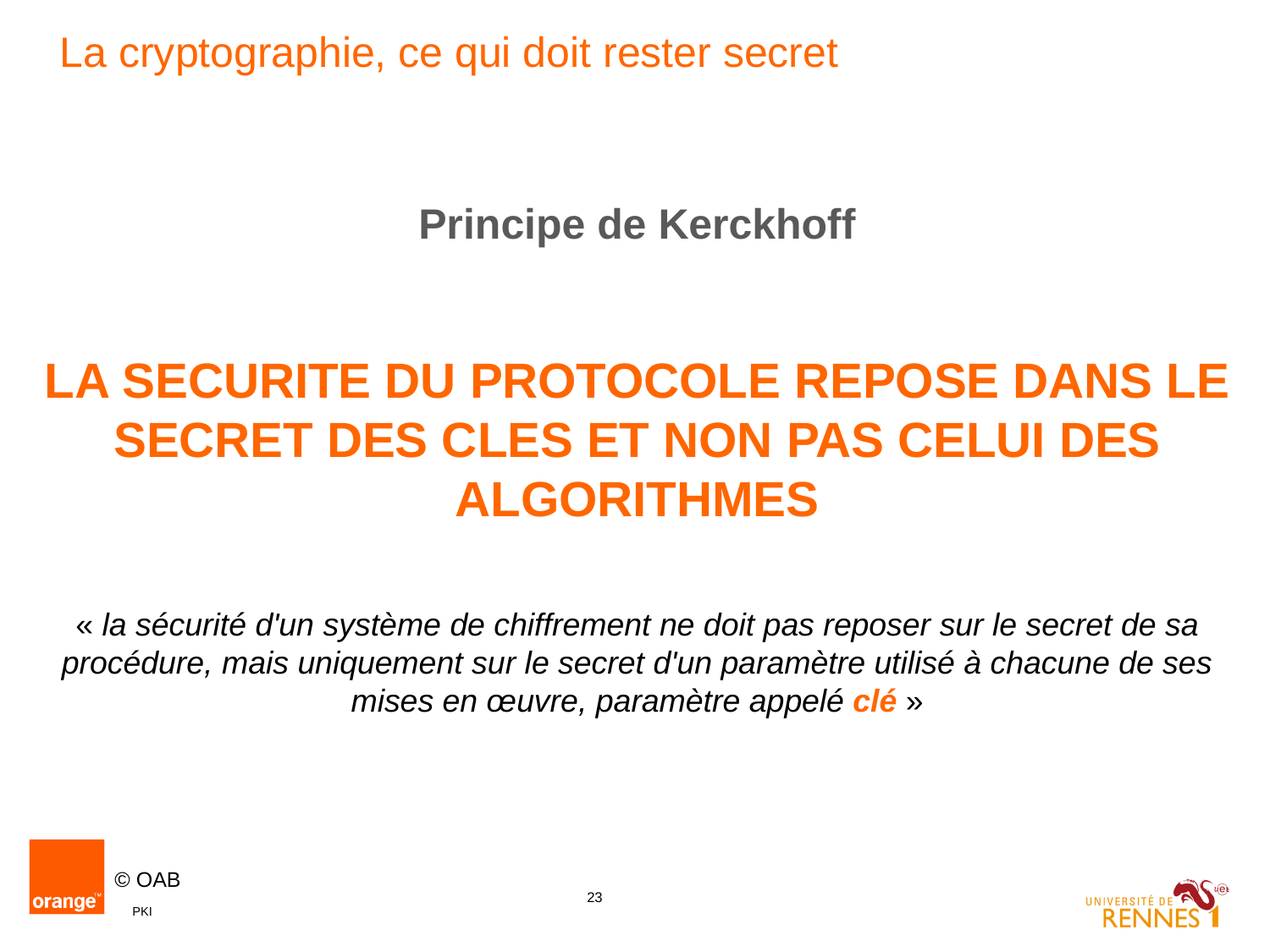

# La cryptographie, ce qui doit rester secret
Principe de Kerckhoff

LA SECURITE DU PROTOCOLE REPOSE DANS LE SECRET DES CLES ET NON PAS CELUI DES ALGORITHMES

« la sécurité d'un système de chiffrement ne doit pas reposer sur le secret de sa procédure, mais uniquement sur le secret d'un paramètre utilisé à chacune de ses mises en œuvre, paramètre appelé clé »
PKI